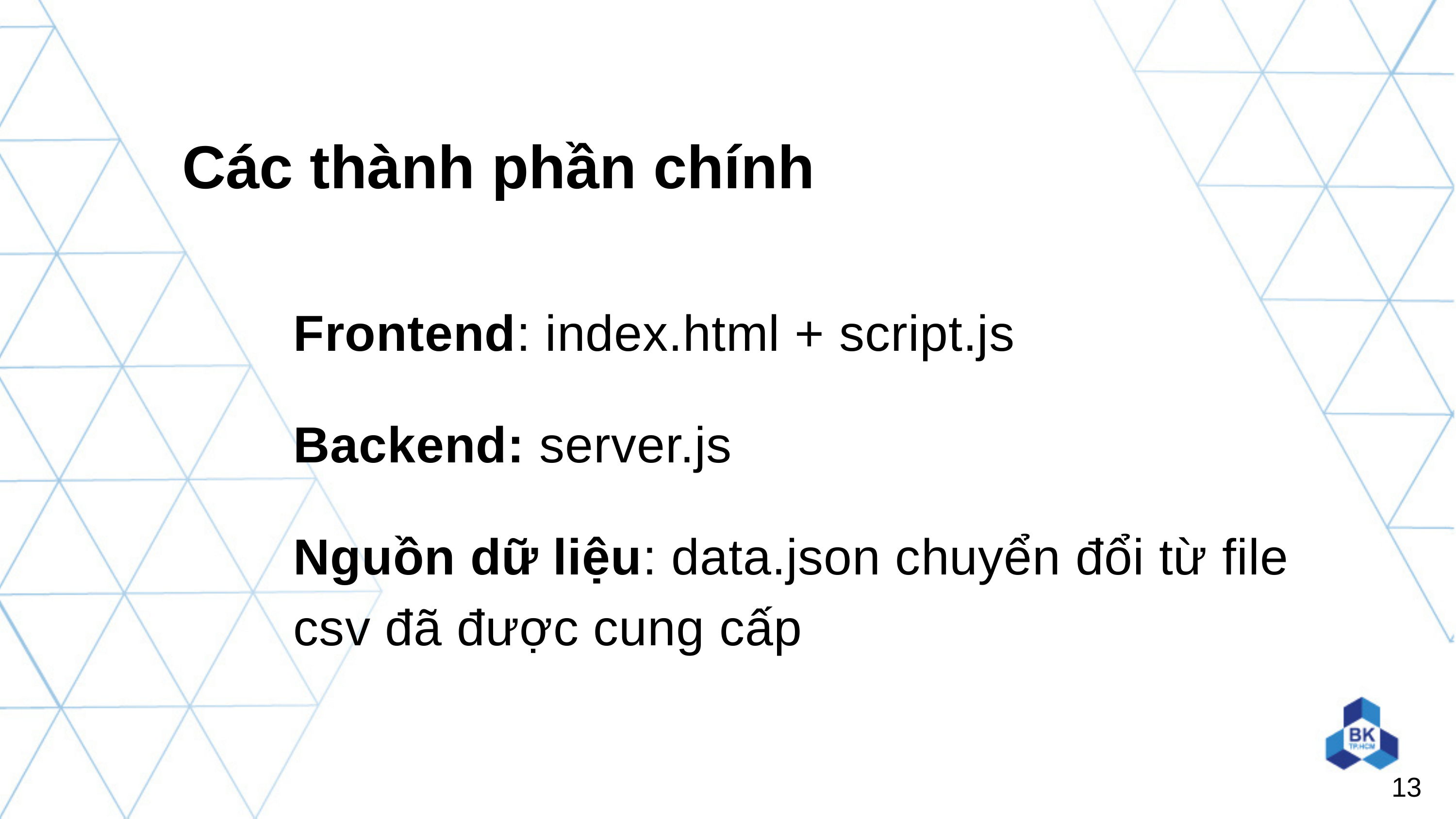

Các thành phần chính
Frontend: index.html + script.js
Backend: server.js
Nguồn dữ liệu: data.json chuyển đổi từ file csv đã được cung cấp

13